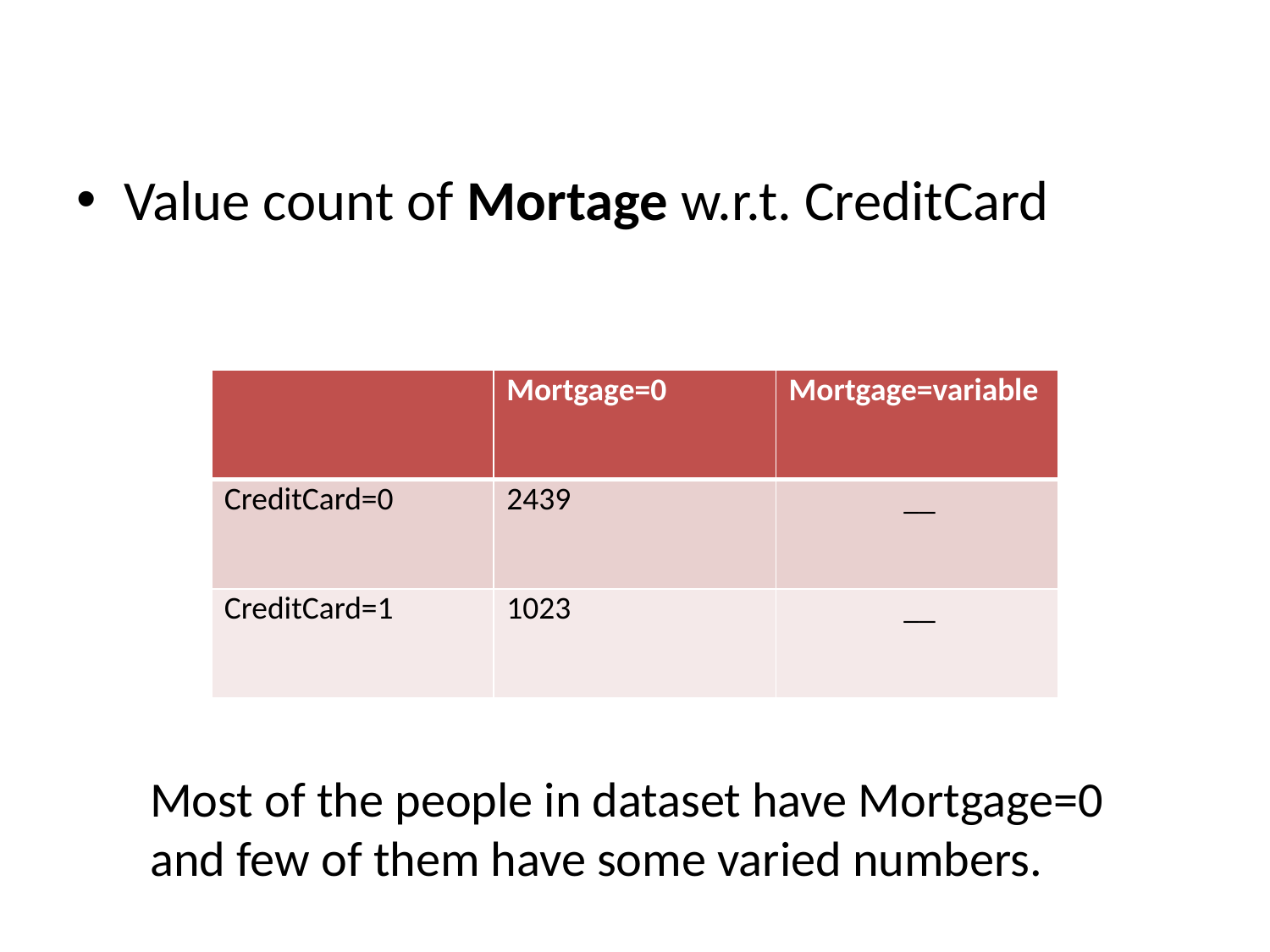

Value count of Mortage w.r.t. CreditCard

#
|  | Mortgage=0 | Mortgage=variable |
| --- | --- | --- |
| CreditCard=0 | 2439 | \_\_ |
| CreditCard=1 | 1023 | \_\_ |
Most of the people in dataset have Mortgage=0 and few of them have some varied numbers.